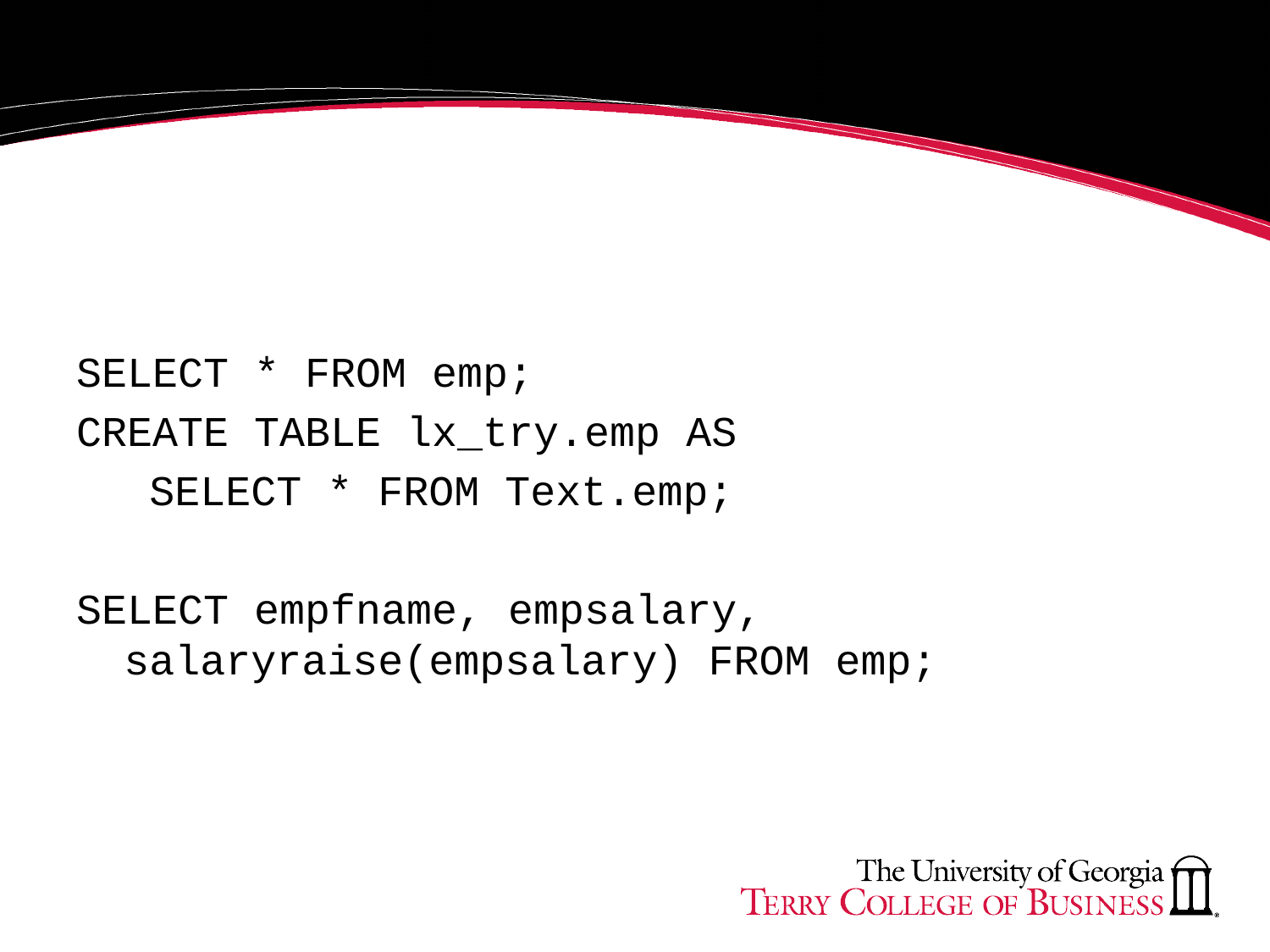

#
SELECT * FROM emp;
CREATE TABLE lx_try.emp AS
	 SELECT * FROM Text.emp;

SELECT empfname, empsalary, salaryraise(empsalary) FROM emp;